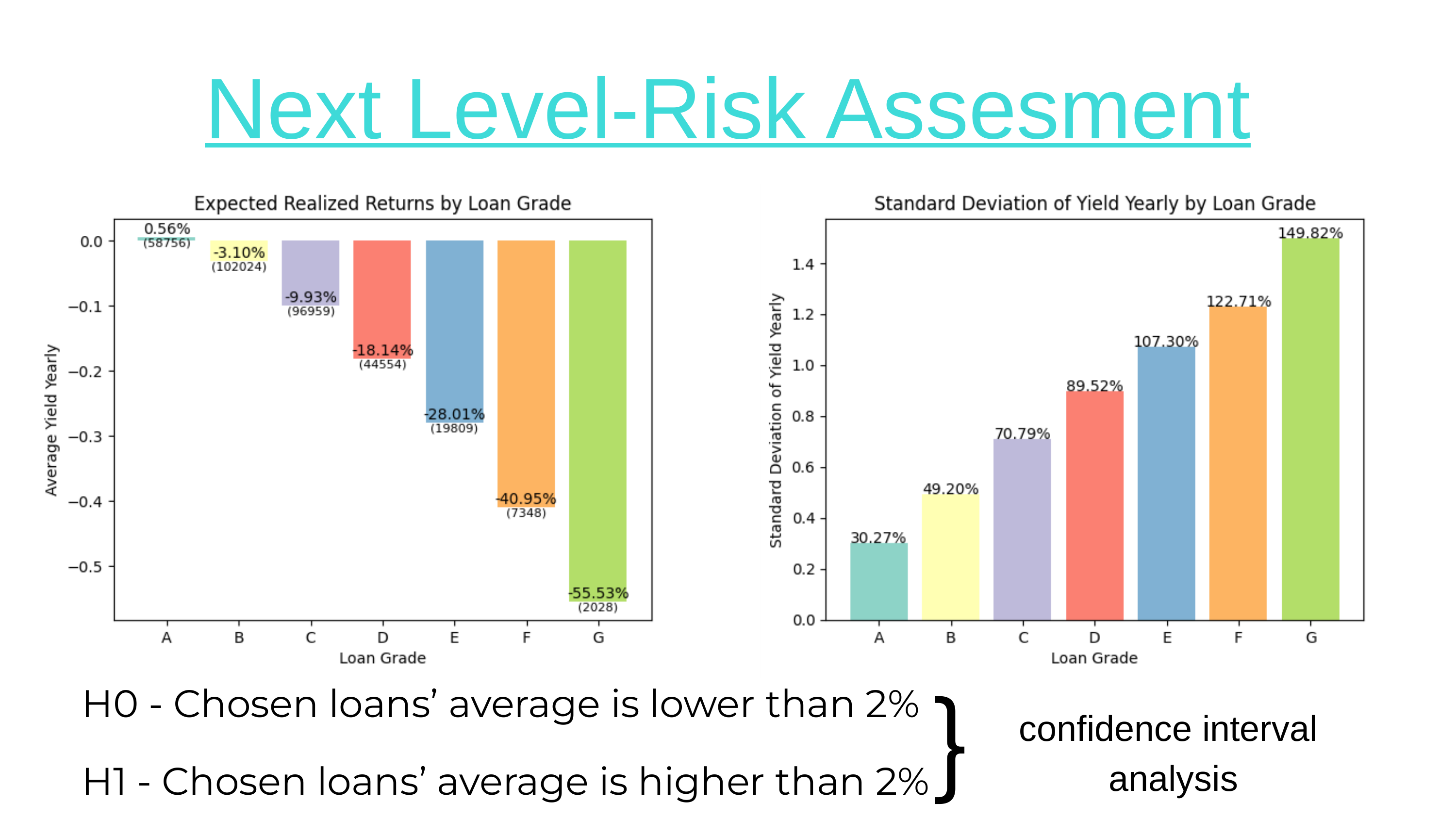

Next Level-Risk Assesment

}
H0 - Chosen loans’ average is lower than 2%

H1 - Chosen loans’ average is higher than 2%
confidence interval
analysis